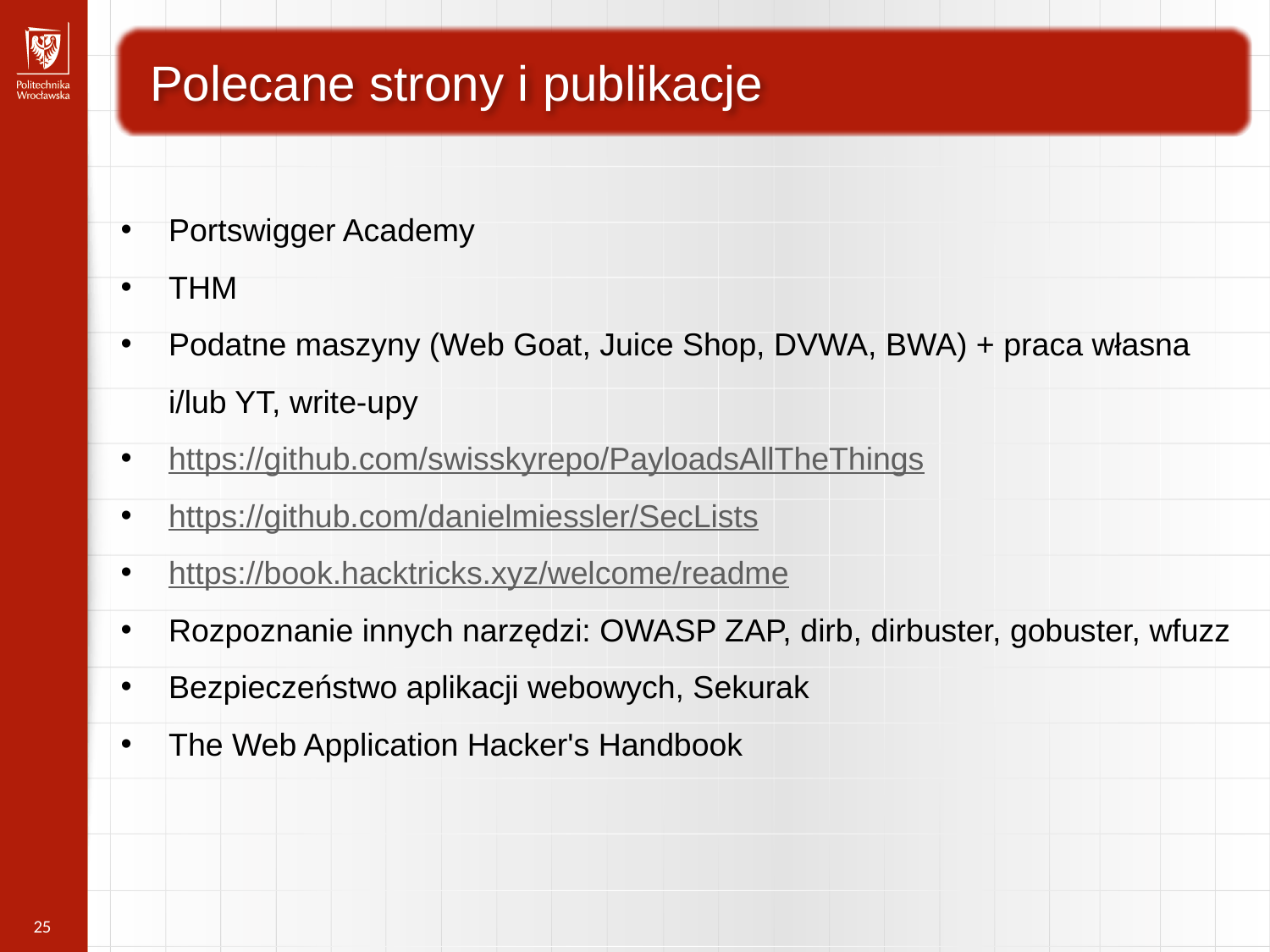

Polecane strony i publikacje
Portswigger Academy
THM
Podatne maszyny (Web Goat, Juice Shop, DVWA, BWA) + praca własna
i/lub YT, write-upy
https://github.com/swisskyrepo/PayloadsAllTheThings
https://github.com/danielmiessler/SecLists
https://book.hacktricks.xyz/welcome/readme
Rozpoznanie innych narzędzi: OWASP ZAP, dirb, dirbuster, gobuster, wfuzz
Bezpieczeństwo aplikacji webowych, Sekurak
The Web Application Hacker's Handbook